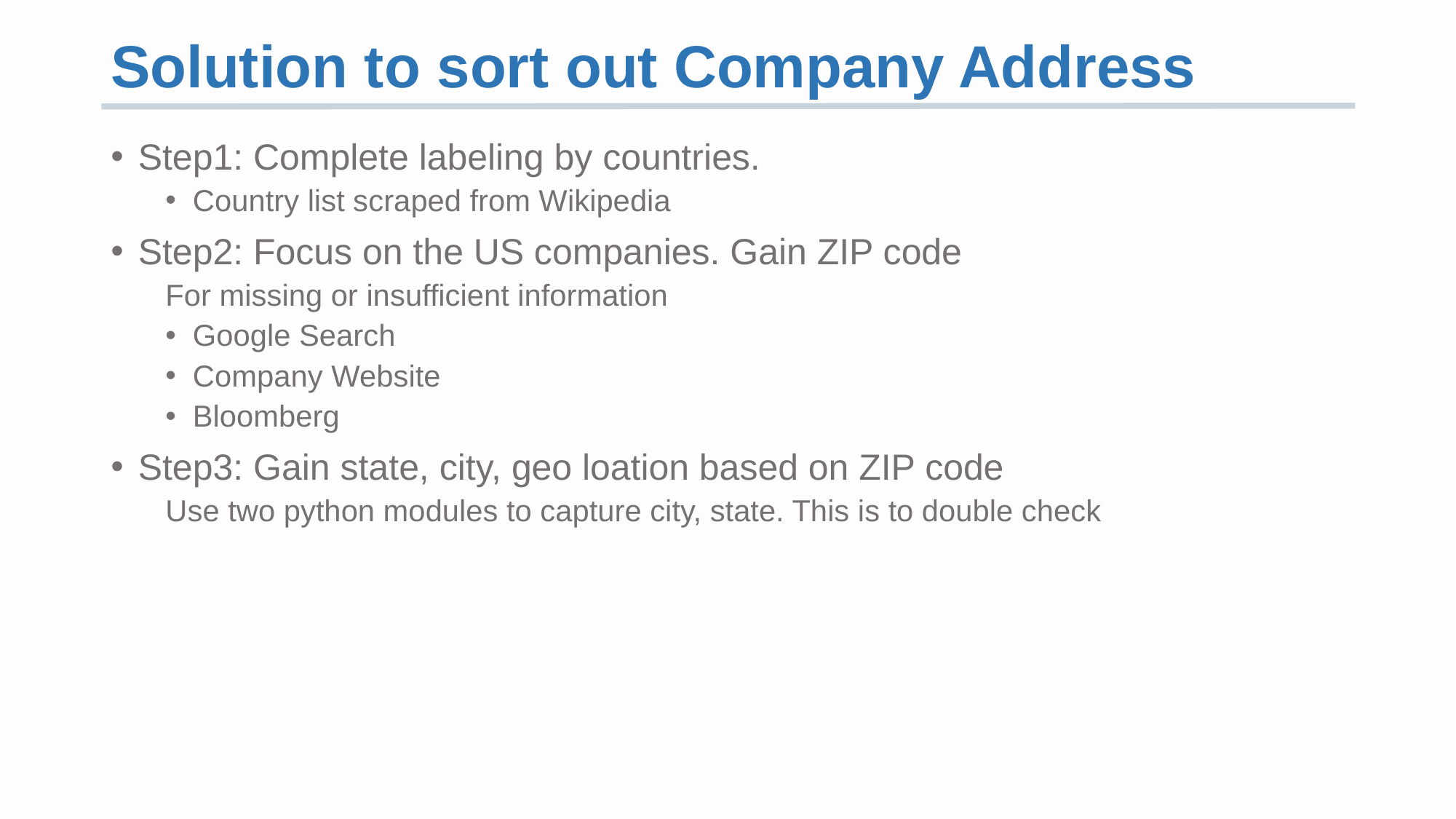

# Solution to sort out Company Address
Step1: Complete labeling by countries.
Country list scraped from Wikipedia
Step2: Focus on the US companies. Gain ZIP code
For missing or insufficient information
Google Search
Company Website
Bloomberg
Step3: Gain state, city, geo loation based on ZIP code
Use two python modules to capture city, state. This is to double check